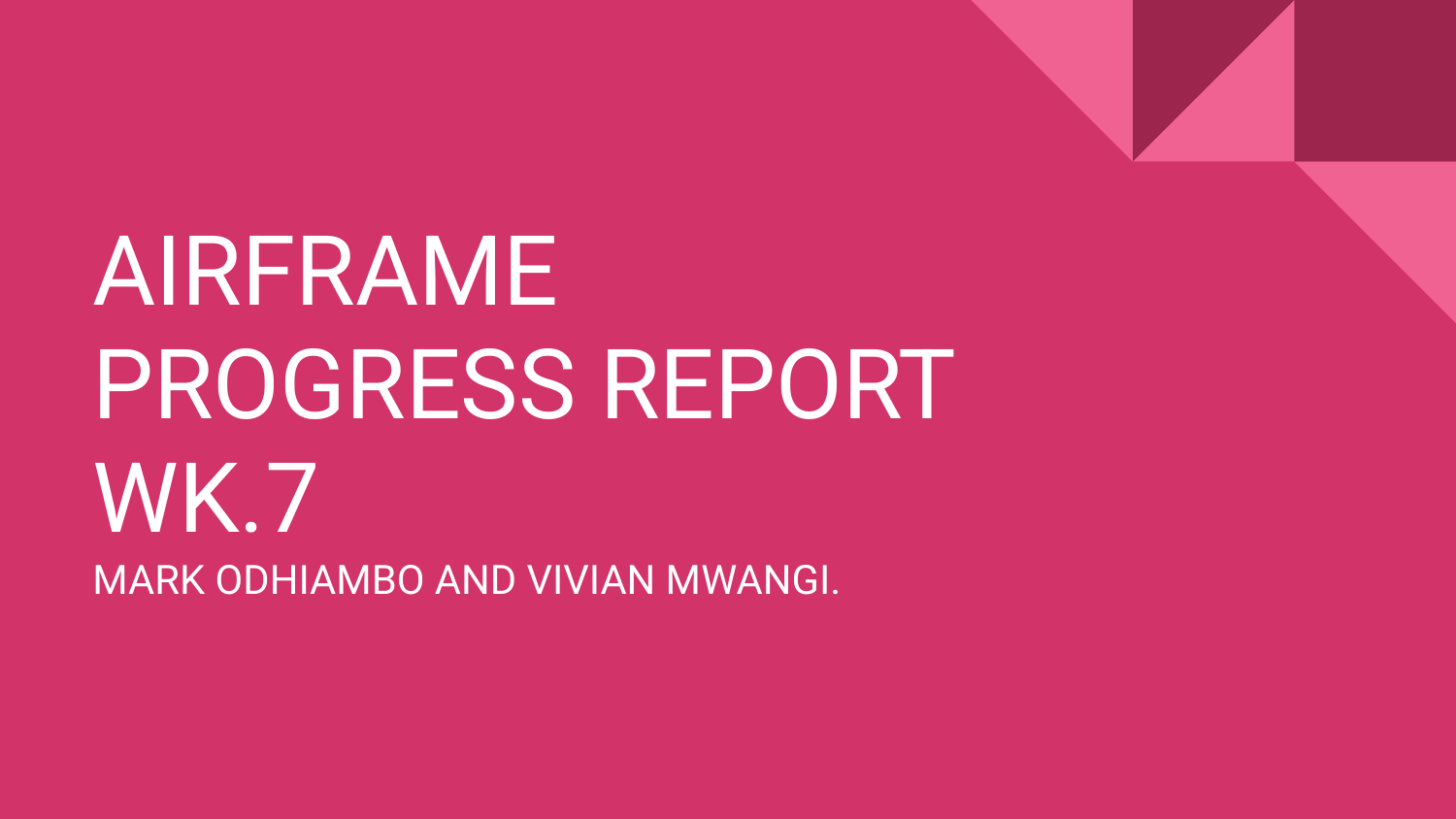

# AIRFRAME PROGRESS REPORT WK.7
MARK ODHIAMBO AND VIVIAN MWANGI.